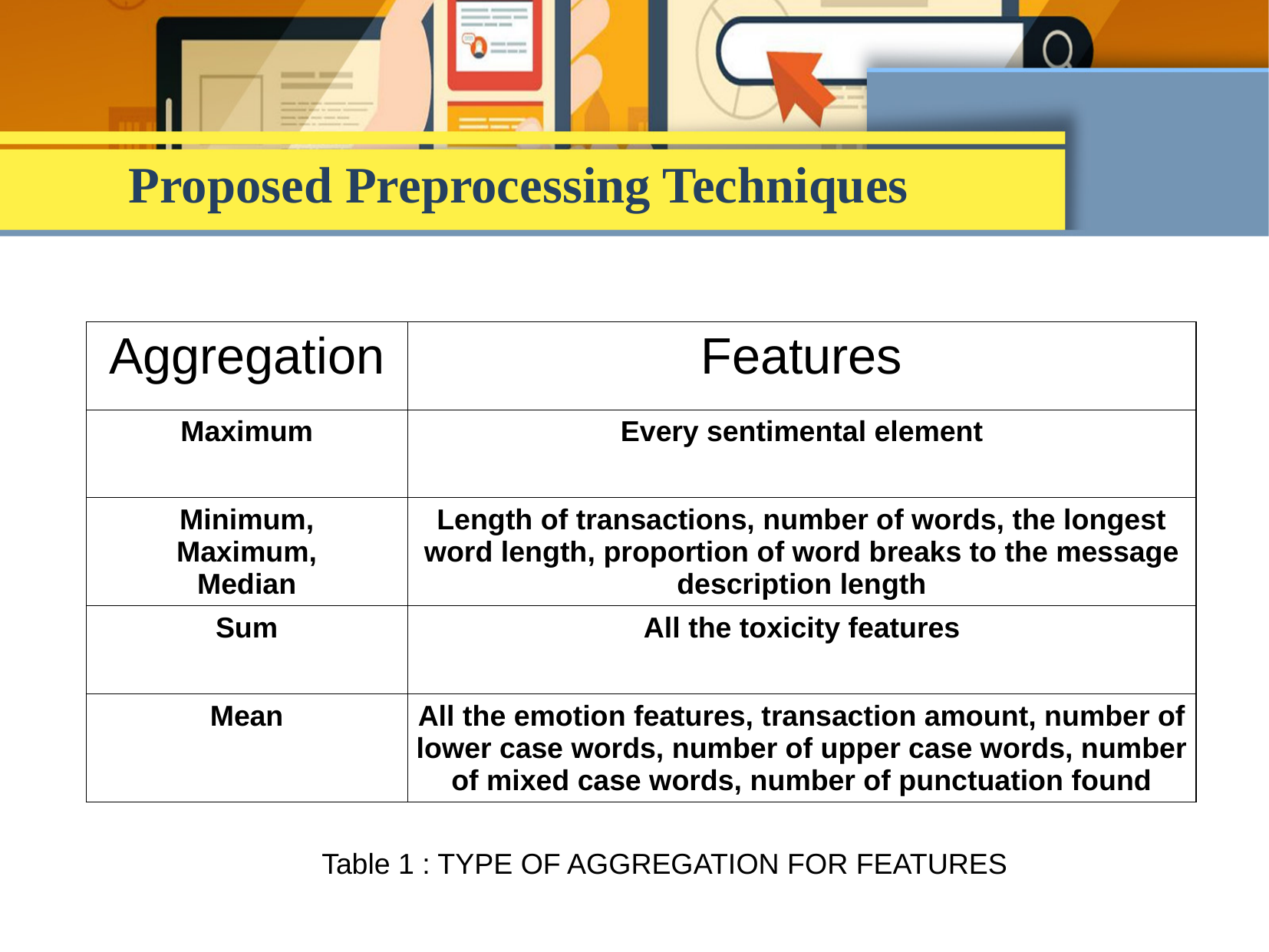

Proposed Preprocessing Techniques
| Aggregation | Features |
| --- | --- |
| Maximum | Every sentimental element |
| Minimum, Maximum, Median | Length of transactions, number of words, the longest word length, proportion of word breaks to the message description length |
| Sum | All the toxicity features |
| Mean | All the emotion features, transaction amount, number of lower case words, number of upper case words, number of mixed case words, number of punctuation found |
Table 1 : TYPE OF AGGREGATION FOR FEATURES